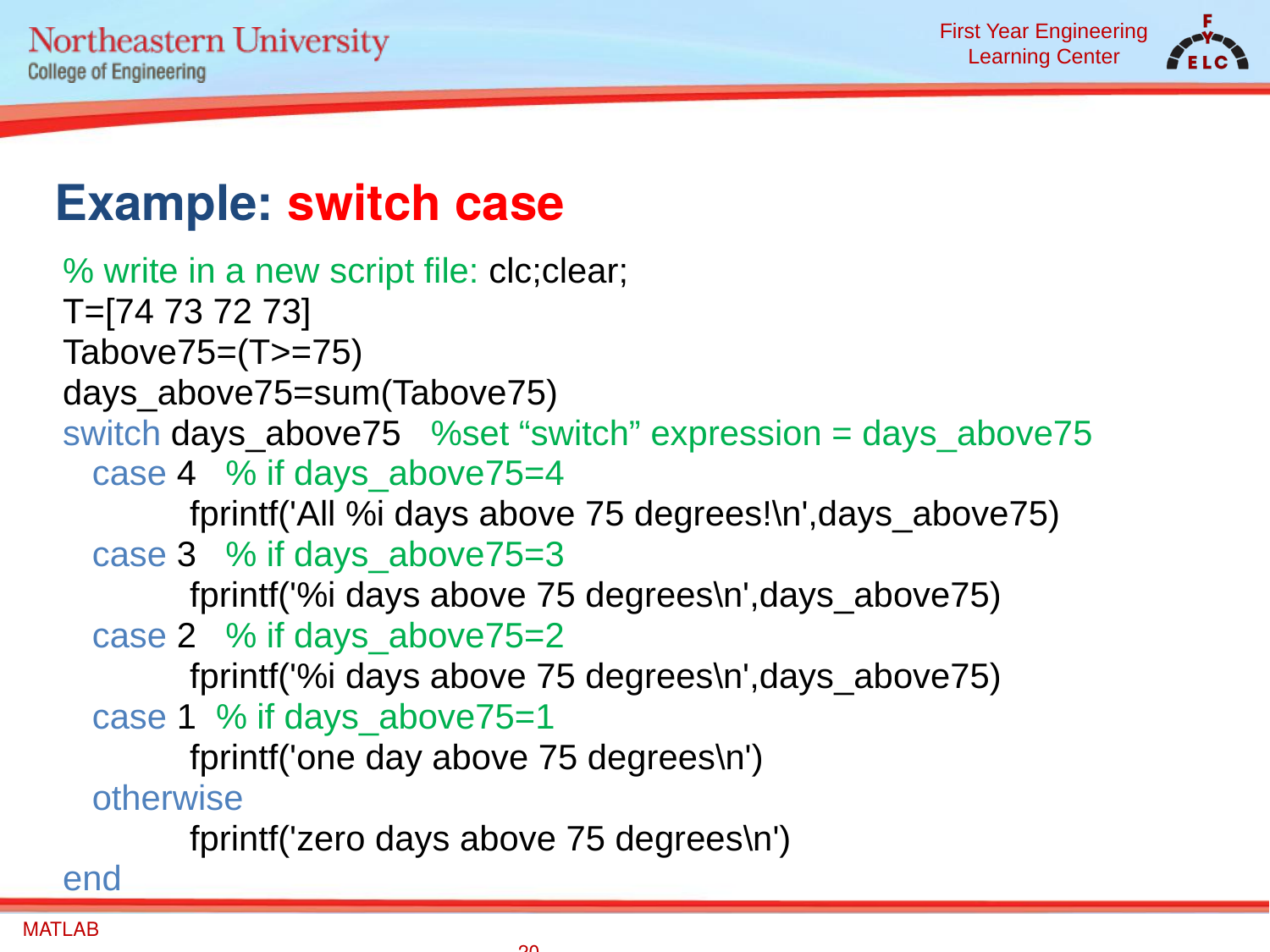

# Example: switch case
% write in a new script file: clc;clear;
T=[74 73 72 73]
Tabove75=(T>=75)
days_above75=sum(Tabove75)
switch days_above75   %set “switch” expression = days_above75
   case 4   % if days_above75=4
 	fprintf('All %i days above 75 degrees!\n',days_above75)
   case 3   % if days_above75=3
  	fprintf('%i days above 75 degrees\n',days_above75)
   case 2   % if days_above75=2
  	fprintf('%i days above 75 degrees\n',days_above75)
   case 1  % if days_above75=1
  	fprintf('one day above 75 degrees\n')
   otherwise
 	fprintf('zero days above 75 degrees\n')
end